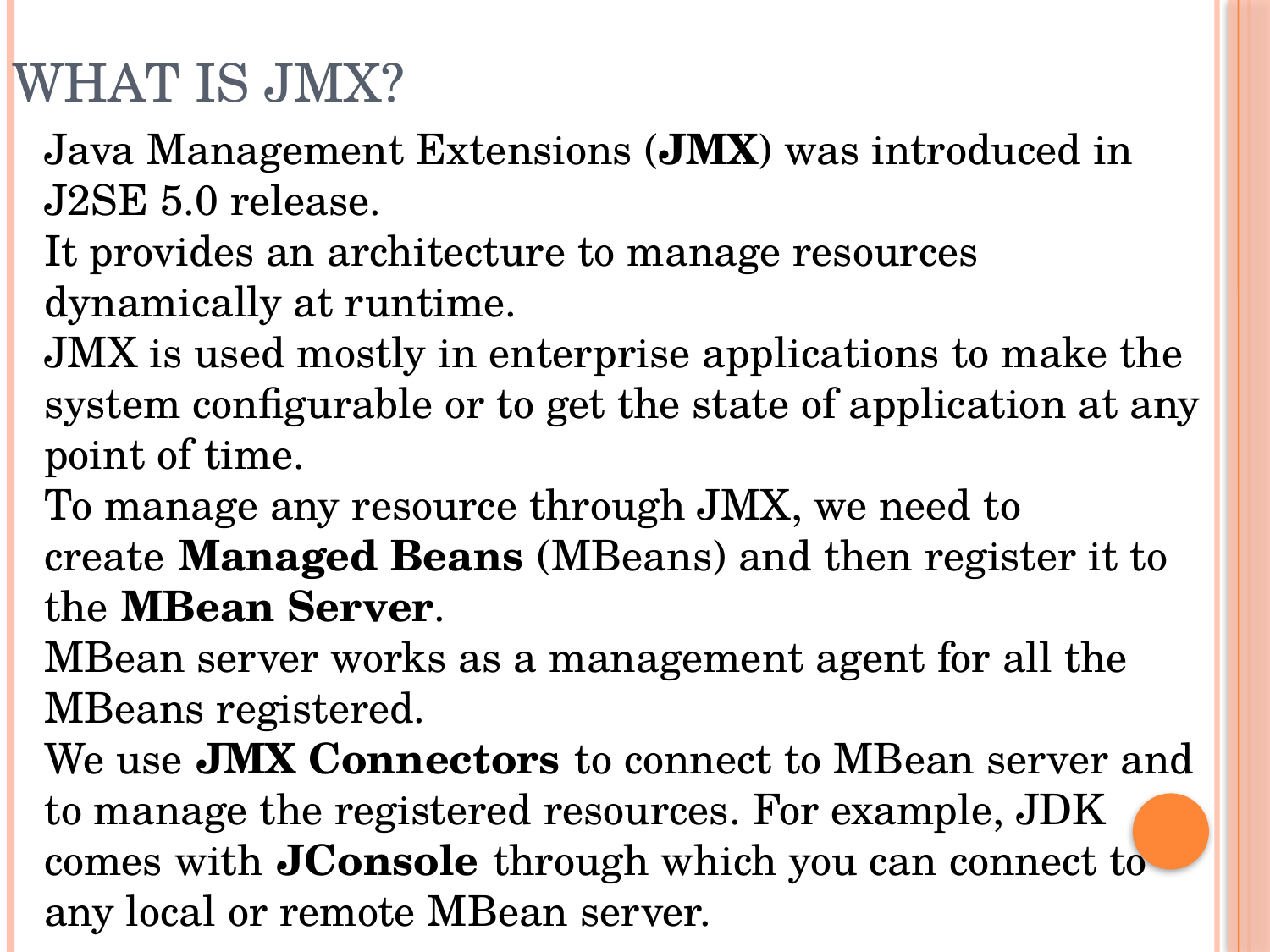

What is JMX?
Java Management Extensions (JMX) was introduced in J2SE 5.0 release.
It provides an architecture to manage resources dynamically at runtime.
JMX is used mostly in enterprise applications to make the system configurable or to get the state of application at any point of time.
To manage any resource through JMX, we need to create Managed Beans (MBeans) and then register it to the MBean Server.
MBean server works as a management agent for all the MBeans registered.
We use JMX Connectors to connect to MBean server and to manage the registered resources. For example, JDK comes with JConsole through which you can connect to any local or remote MBean server.